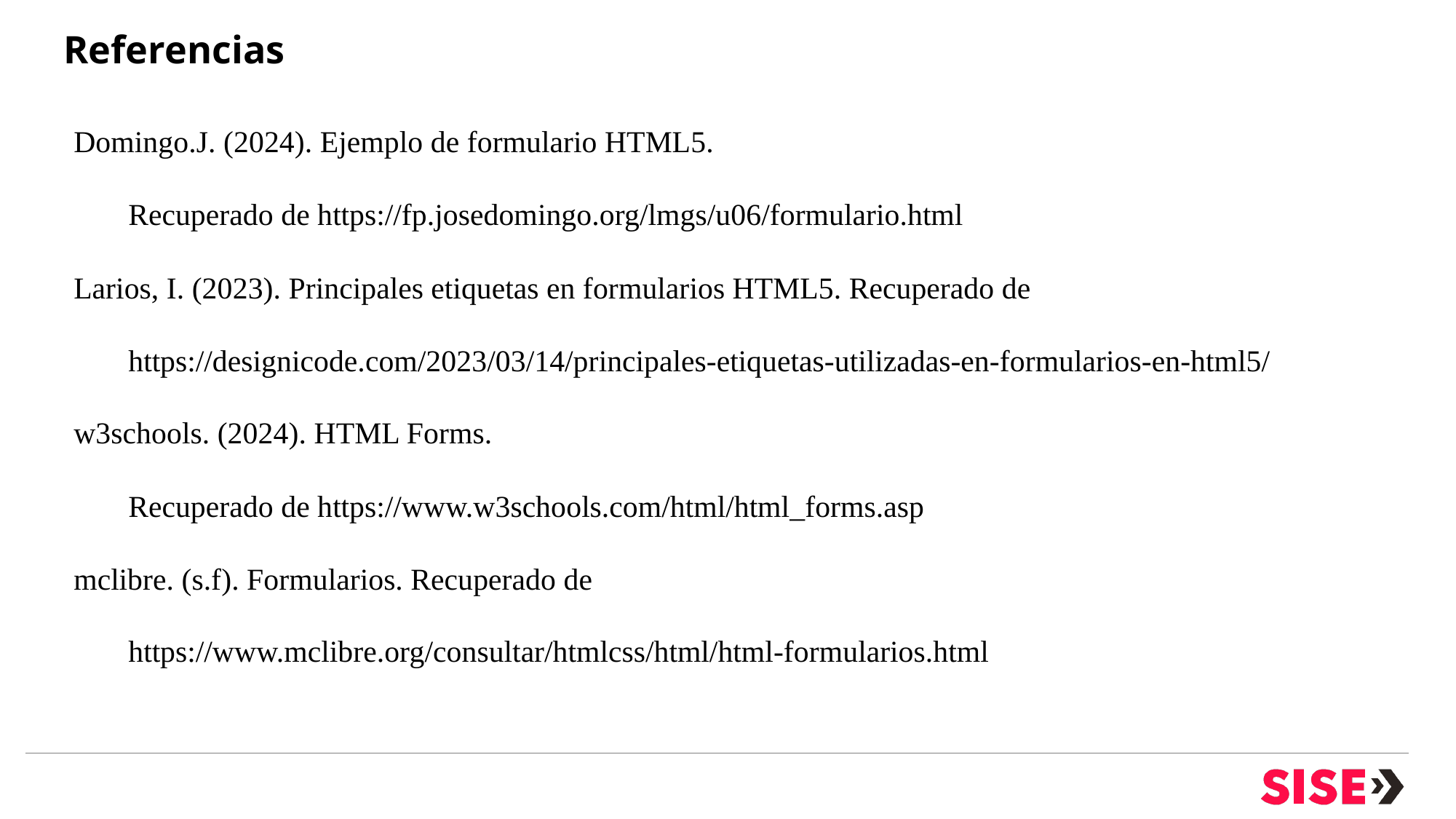

Referencias
Domingo.J. (2024). Ejemplo de formulario HTML5.
	Recuperado de https://fp.josedomingo.org/lmgs/u06/formulario.html
Larios, I. (2023). Principales etiquetas en formularios HTML5. Recuperado de
	https://designicode.com/2023/03/14/principales-etiquetas-utilizadas-en-formularios-en-html5/
w3schools. (2024). HTML Forms.
	Recuperado de https://www.w3schools.com/html/html_forms.asp
mclibre. (s.f). Formularios. Recuperado de
	https://www.mclibre.org/consultar/htmlcss/html/html-formularios.html